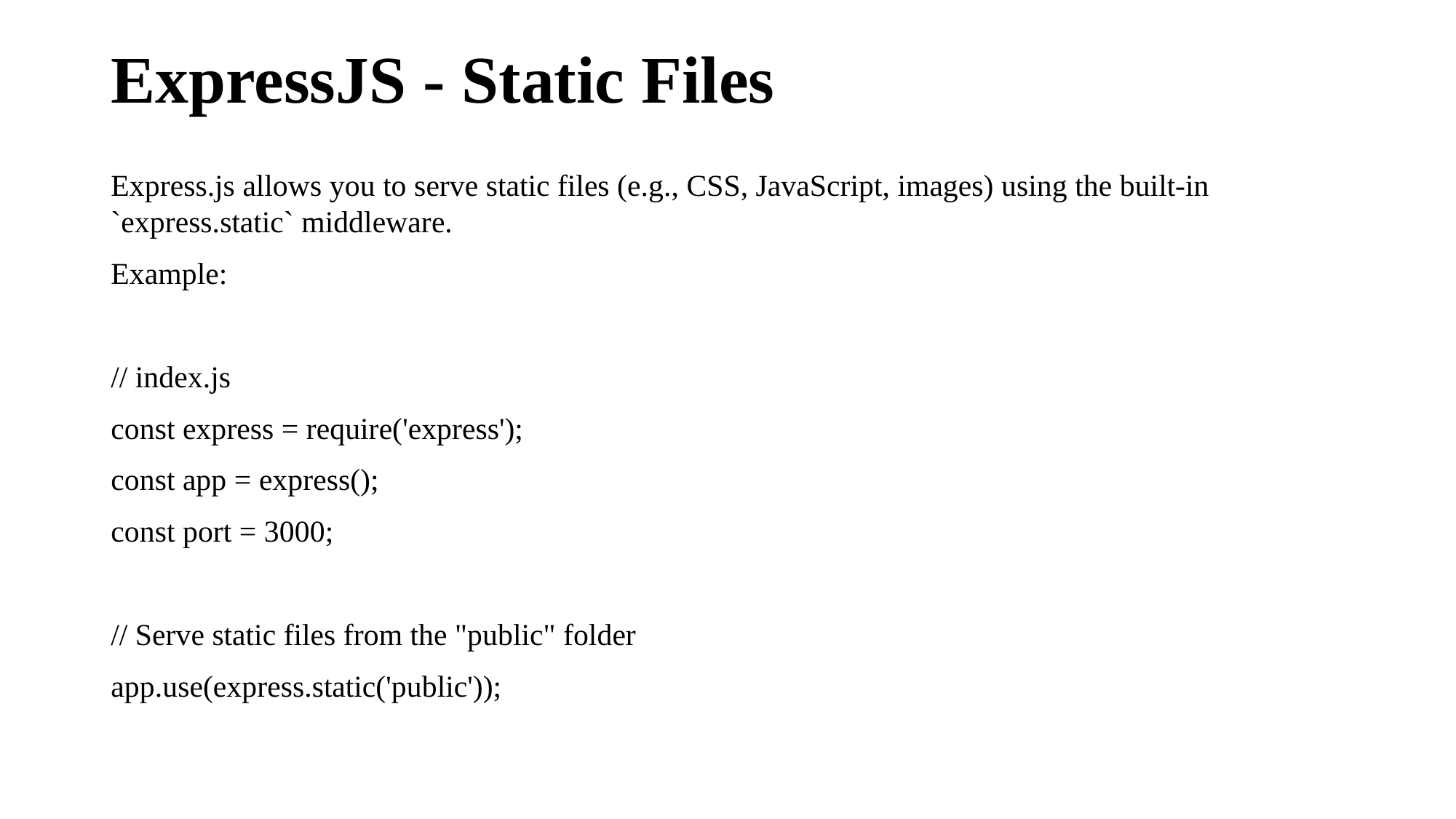

# ExpressJS - Static Files
Express.js allows you to serve static files (e.g., CSS, JavaScript, images) using the built-in `express.static` middleware.
Example:

// index.js
const express = require('express');
const app = express();
const port = 3000;

// Serve static files from the "public" folder
app.use(express.static('public'));